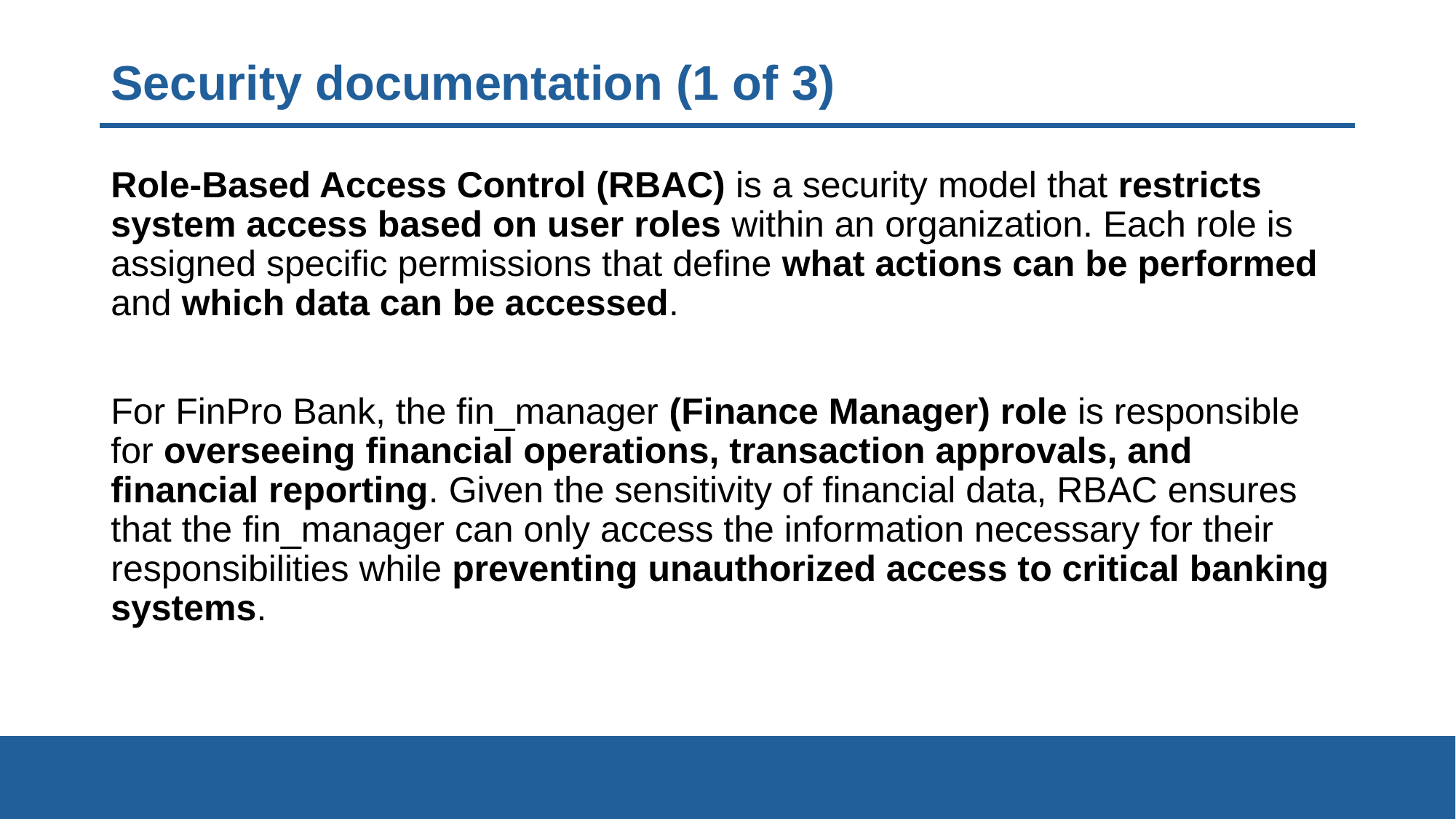

# Security documentation (1 of 3)
Role-Based Access Control (RBAC) is a security model that restricts system access based on user roles within an organization. Each role is assigned specific permissions that define what actions can be performed and which data can be accessed.

For FinPro Bank, the fin_manager (Finance Manager) role is responsible for overseeing financial operations, transaction approvals, and financial reporting. Given the sensitivity of financial data, RBAC ensures that the fin_manager can only access the information necessary for their responsibilities while preventing unauthorized access to critical banking systems.